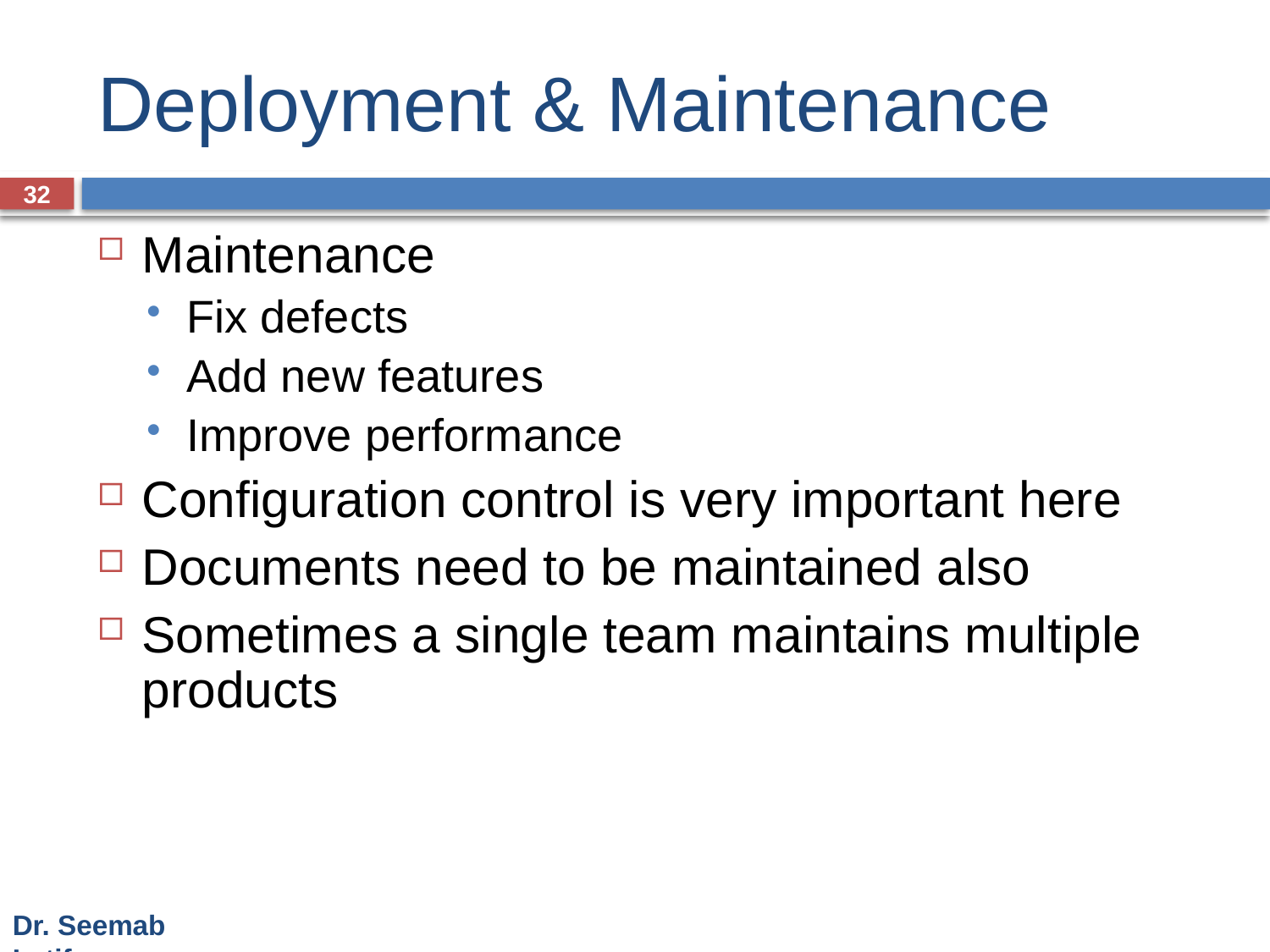

# Deployment & Maintenance
32
Maintenance
Fix defects
Add new features
Improve performance
Configuration control is very important here
Documents need to be maintained also
Sometimes a single team maintains multiple products